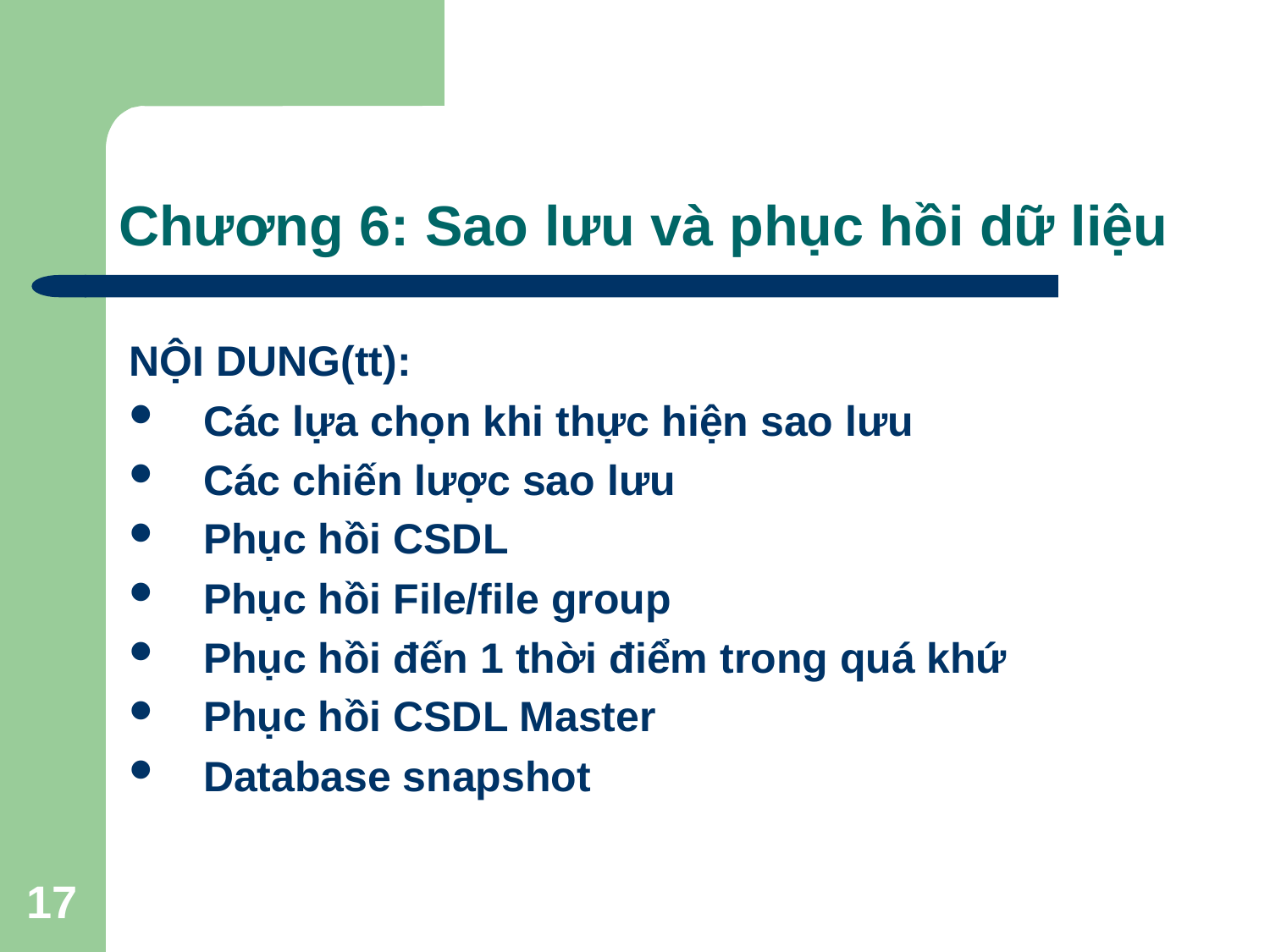

# Chương 6: Sao lưu và phục hồi dữ liệu
NỘI DUNG(tt):
Các lựa chọn khi thực hiện sao lưu
Các chiến lược sao lưu
Phục hồi CSDL
Phục hồi File/file group
Phục hồi đến 1 thời điểm trong quá khứ
Phục hồi CSDL Master
Database snapshot
17